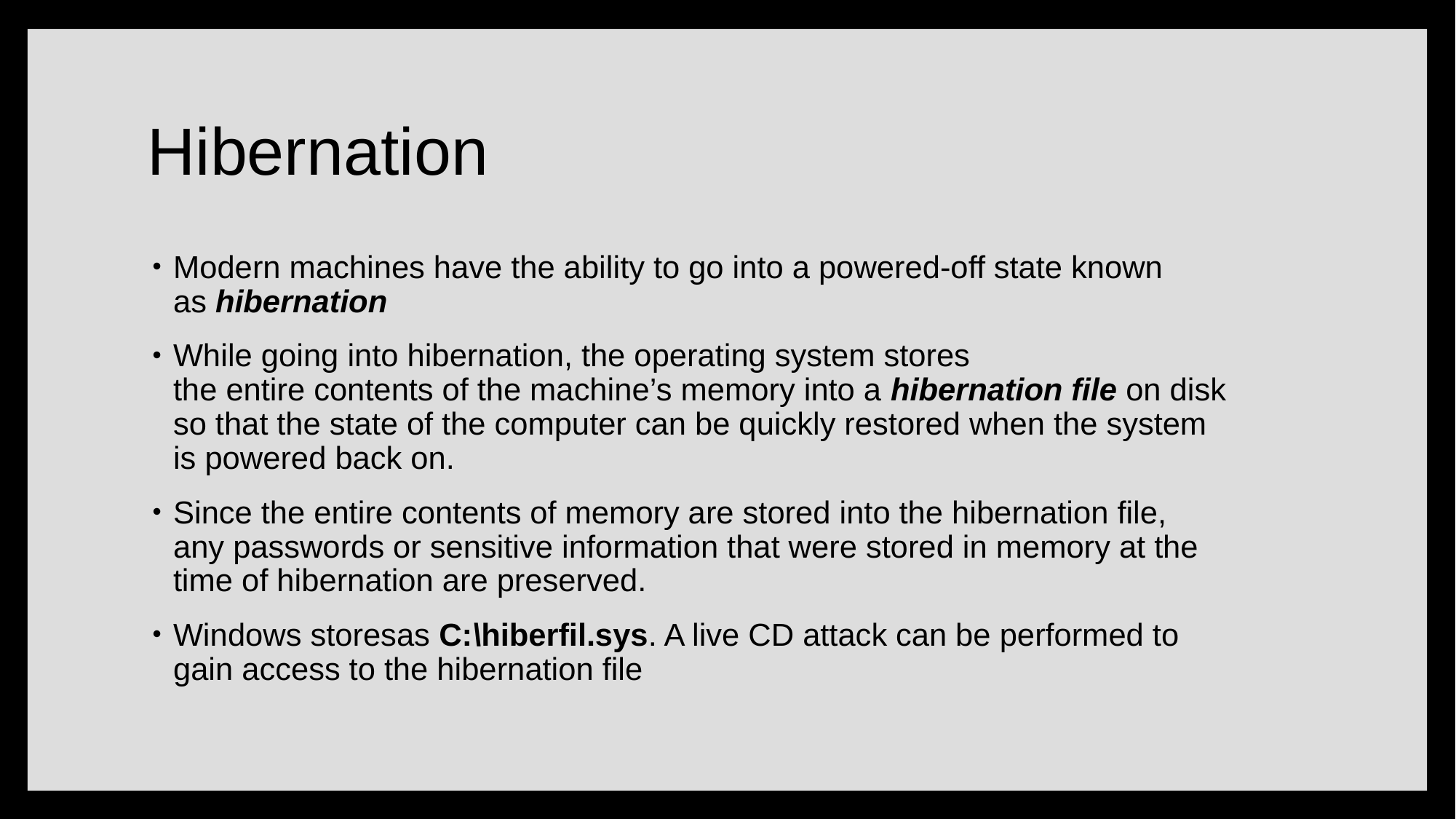

# Hibernation
Modern machines have the ability to go into a powered-off state known
as hibernation
While going into hibernation, the operating system stores
the entire contents of the machine’s memory into a hibernation file on disk
so that the state of the computer can be quickly restored when the system
is powered back on.
Since the entire contents of memory are stored into the hibernation file,
any passwords or sensitive information that were stored in memory at the
time of hibernation are preserved.
Windows storesas C:\hiberfil.sys. A live CD attack can be performed to
gain access to the hibernation file